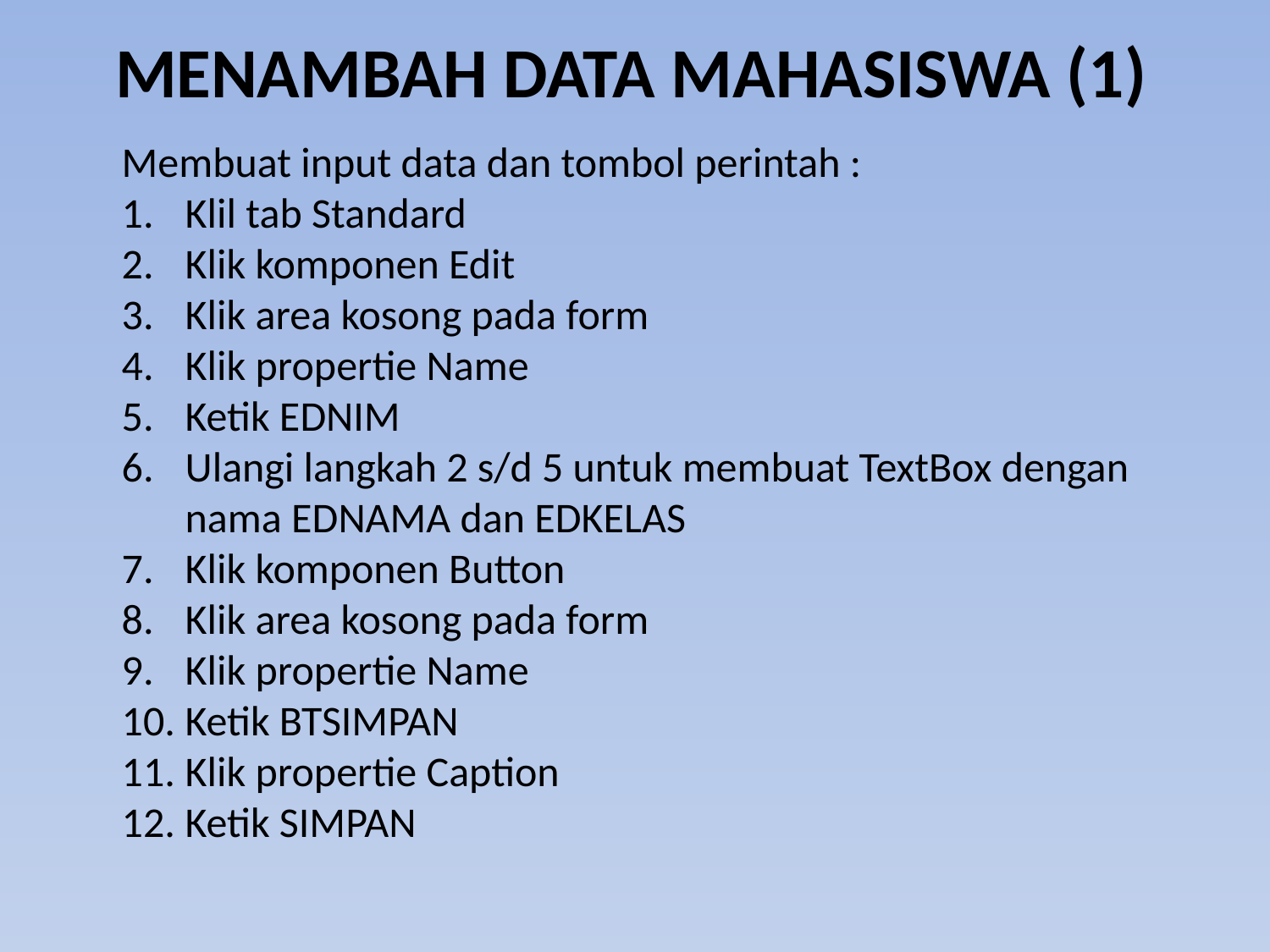

# MENAMBAH DATA MAHASISWA (1)
Membuat input data dan tombol perintah :
Klil tab Standard
Klik komponen Edit
Klik area kosong pada form
Klik propertie Name
Ketik EDNIM
Ulangi langkah 2 s/d 5 untuk membuat TextBox dengan nama EDNAMA dan EDKELAS
Klik komponen Button
Klik area kosong pada form
Klik propertie Name
Ketik BTSIMPAN
Klik propertie Caption
Ketik SIMPAN